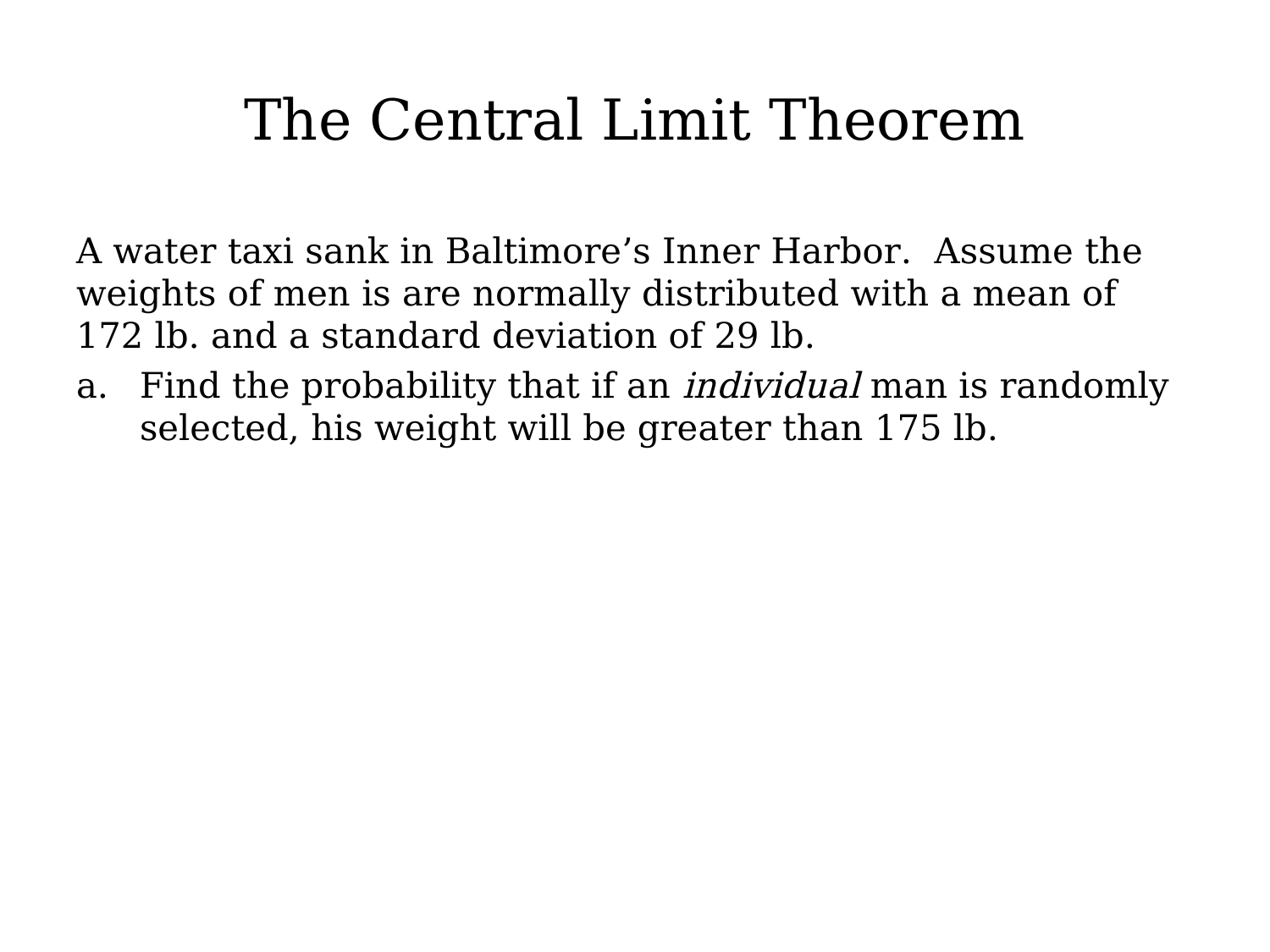

# The Central Limit Theorem
A water taxi sank in Baltimore’s Inner Harbor.  Assume the weights of men is are normally distributed with a mean of 172 lb. and a standard deviation of 29 lb.
Find the probability that if an individual man is randomly selected, his weight will be greater than 175 lb.